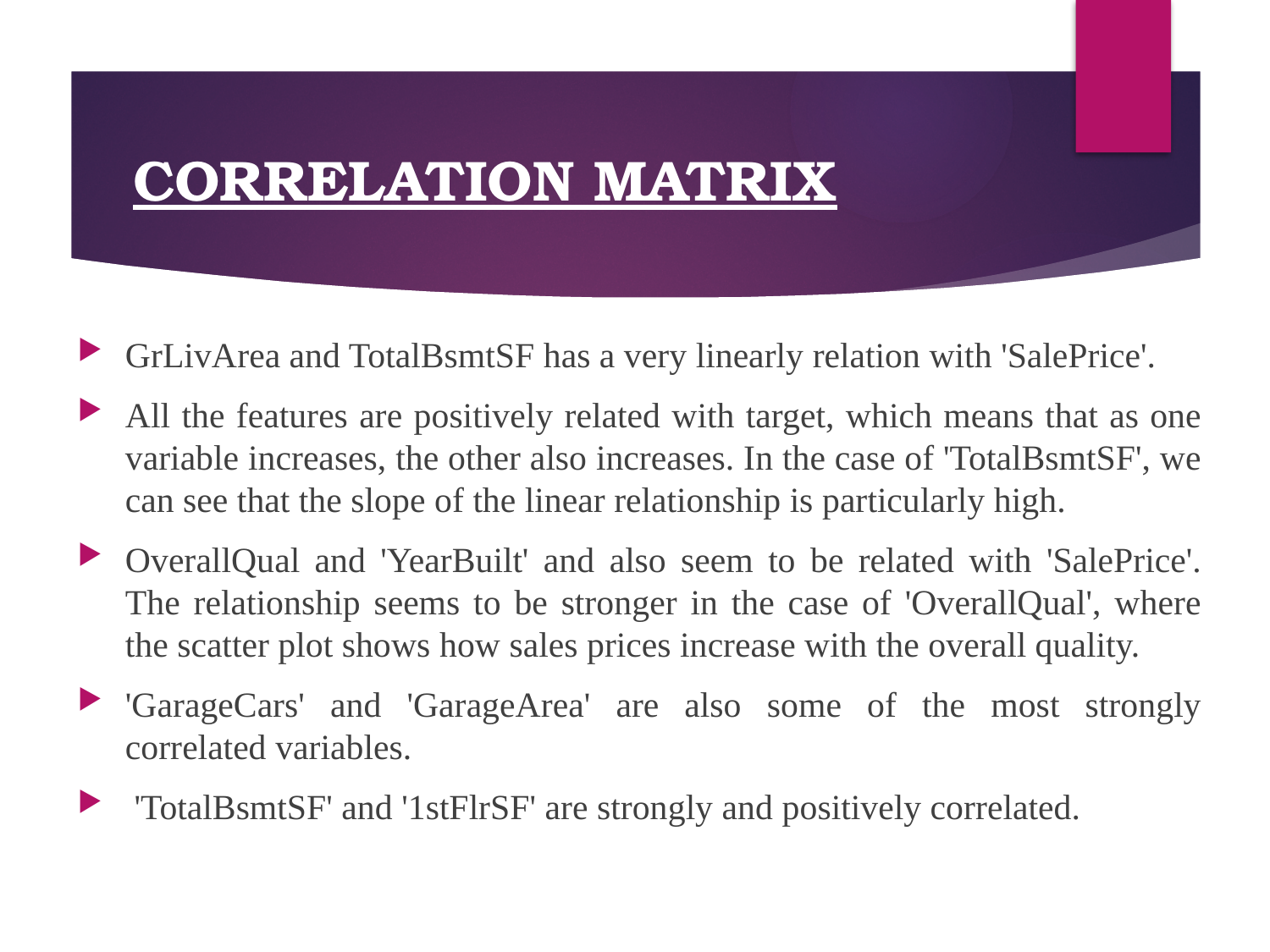

# CORRELATION MATRIX
GrLivArea and TotalBsmtSF has a very linearly relation with 'SalePrice'.
All the features are positively related with target, which means that as one variable increases, the other also increases. In the case of 'TotalBsmtSF', we can see that the slope of the linear relationship is particularly high.
OverallQual and 'YearBuilt' and also seem to be related with 'SalePrice'. The relationship seems to be stronger in the case of 'OverallQual', where the scatter plot shows how sales prices increase with the overall quality.
'GarageCars' and 'GarageArea' are also some of the most strongly correlated variables.
 'TotalBsmtSF' and '1stFlrSF' are strongly and positively correlated.